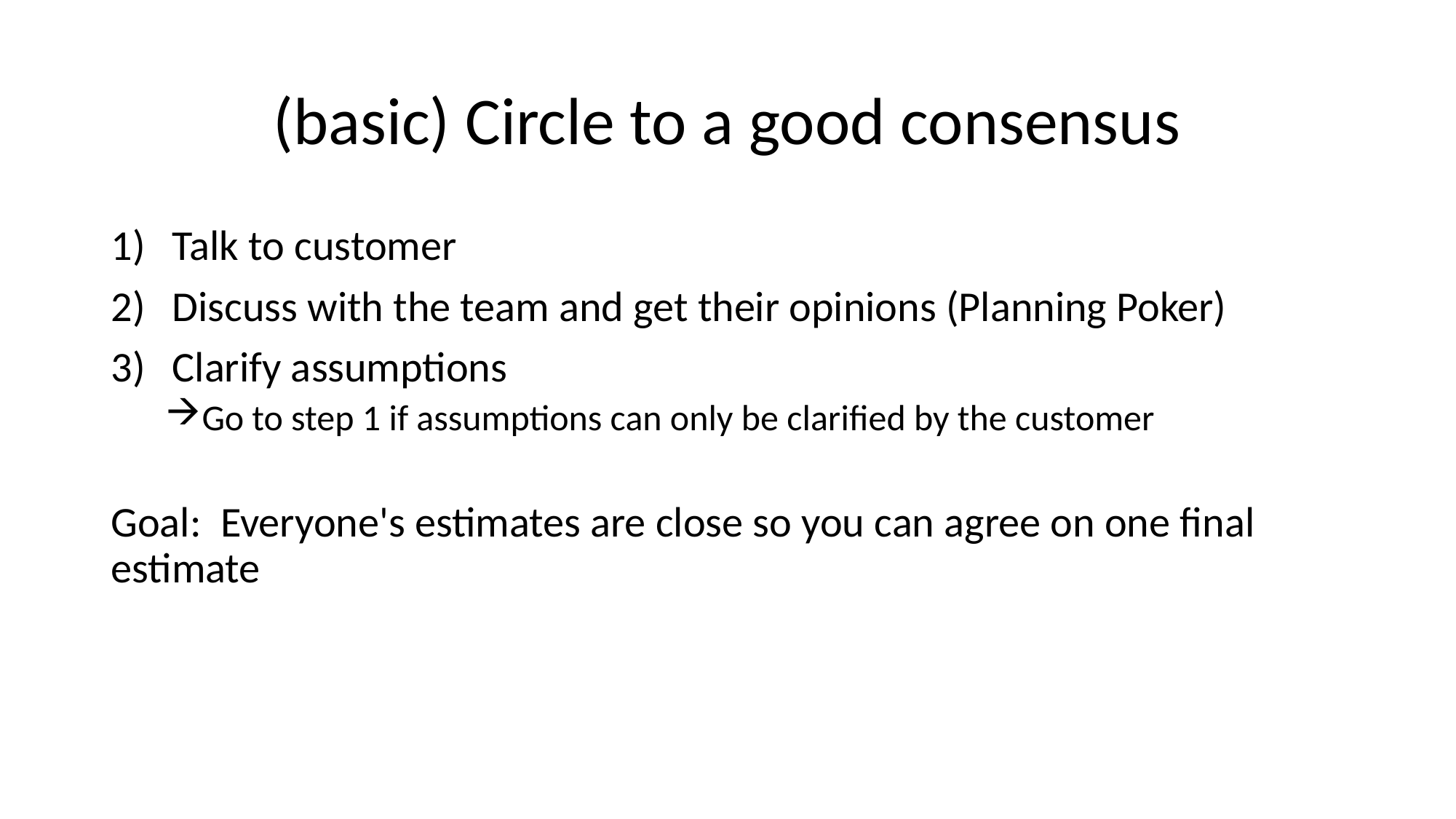

# (basic) Circle to a good consensus
Talk to customer
Discuss with the team and get their opinions (Planning Poker)
Clarify assumptions
Go to step 1 if assumptions can only be clarified by the customer

Goal:  Everyone's estimates are close so you can agree on one final 	estimate